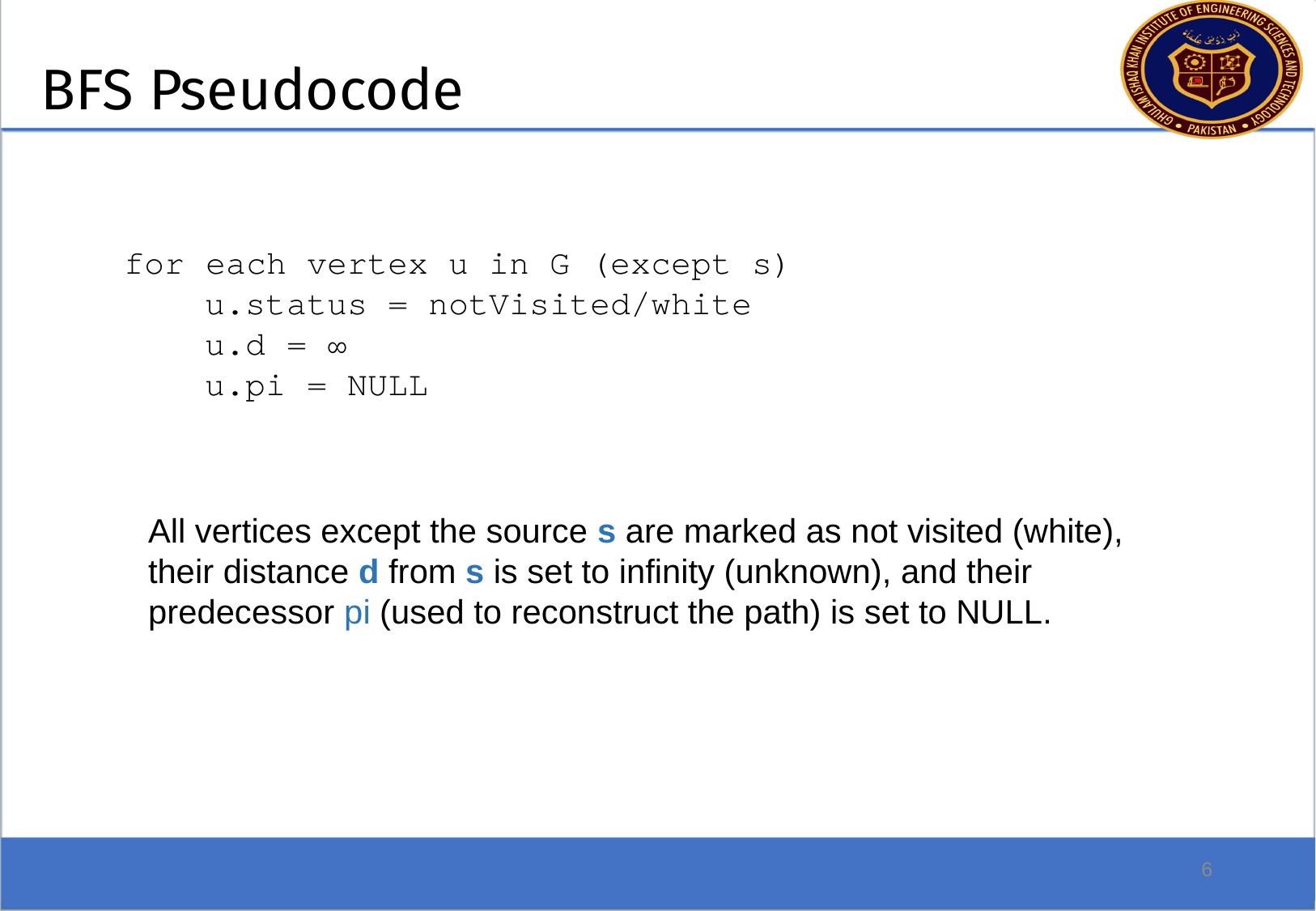

BFS Pseudocode
for each vertex u in G (except s)
    u.status = notVisited/white
    u.d = ∞
    u.pi = NULL
All vertices except the source s are marked as not visited (white), their distance d from s is set to infinity (unknown), and their predecessor pi (used to reconstruct the path) is set to NULL.
6